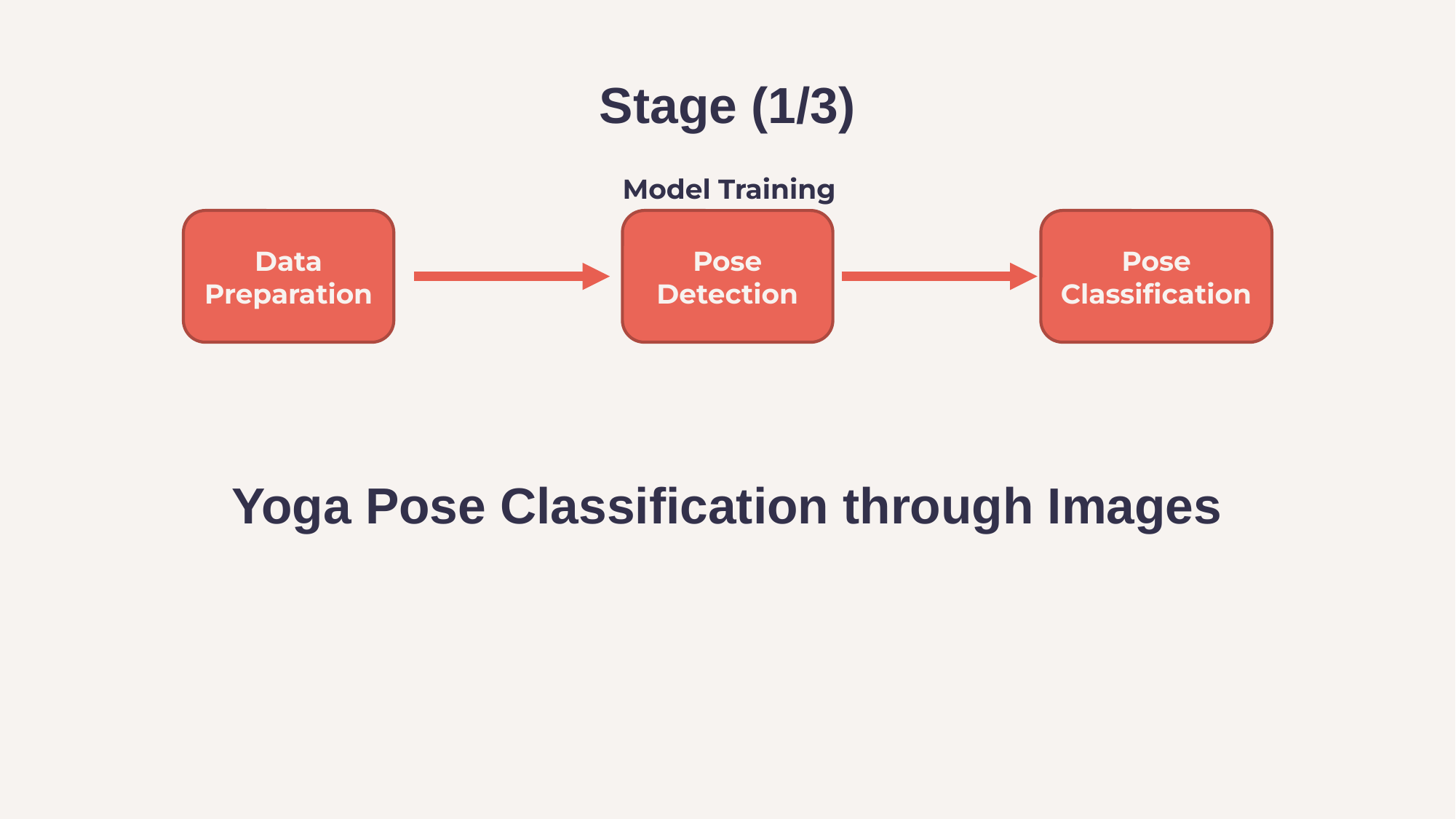

# Stage (1/3)
Model Training
Data Preparation
Pose Detection
Pose Classification

Yoga Pose Classification through Images